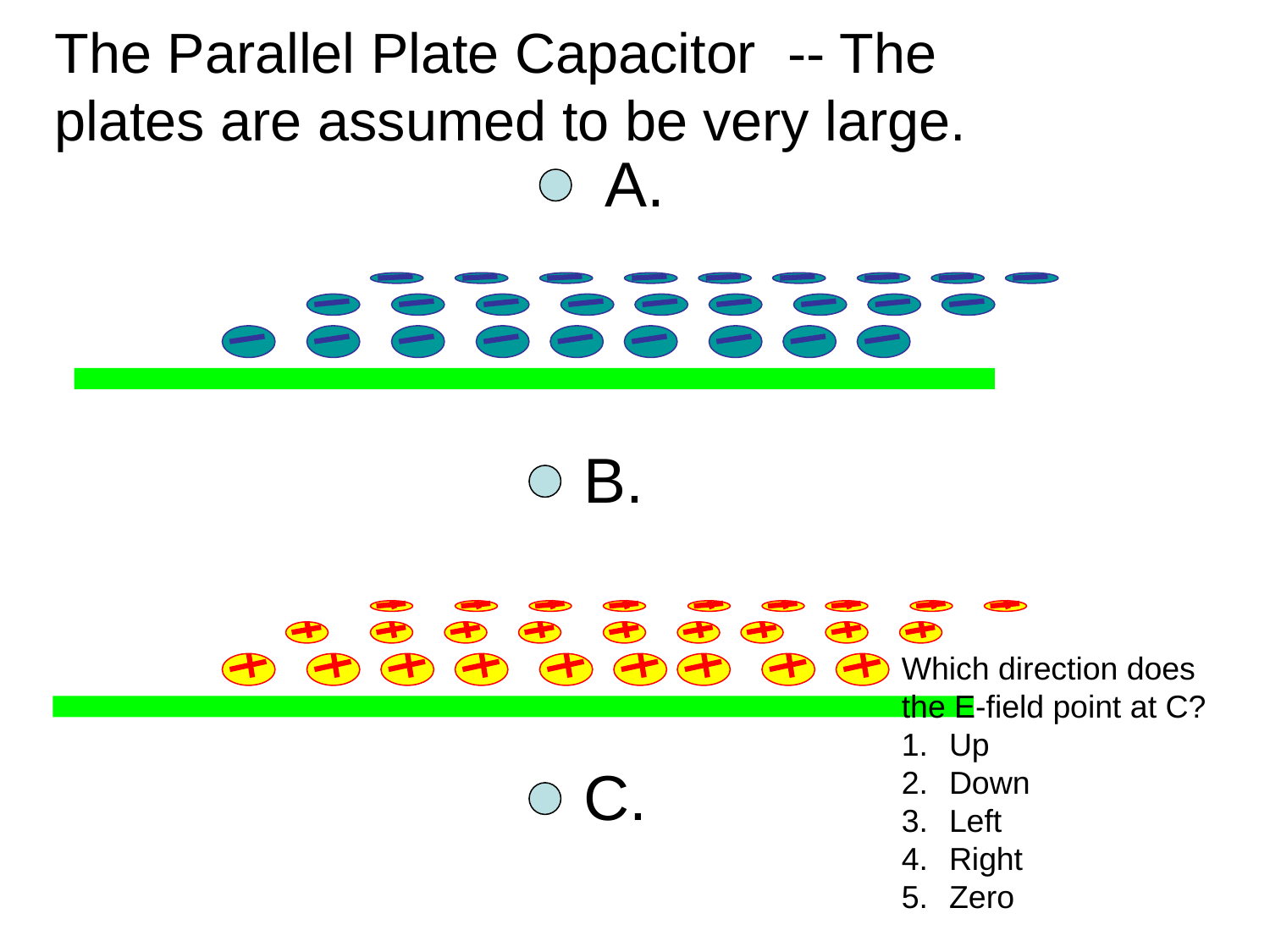

The Parallel Plate Capacitor  -- The plates are assumed to be very large.
A.

B.

Which direction does the E-field point at C?
Up
Down
Left
Right
Zero

C.